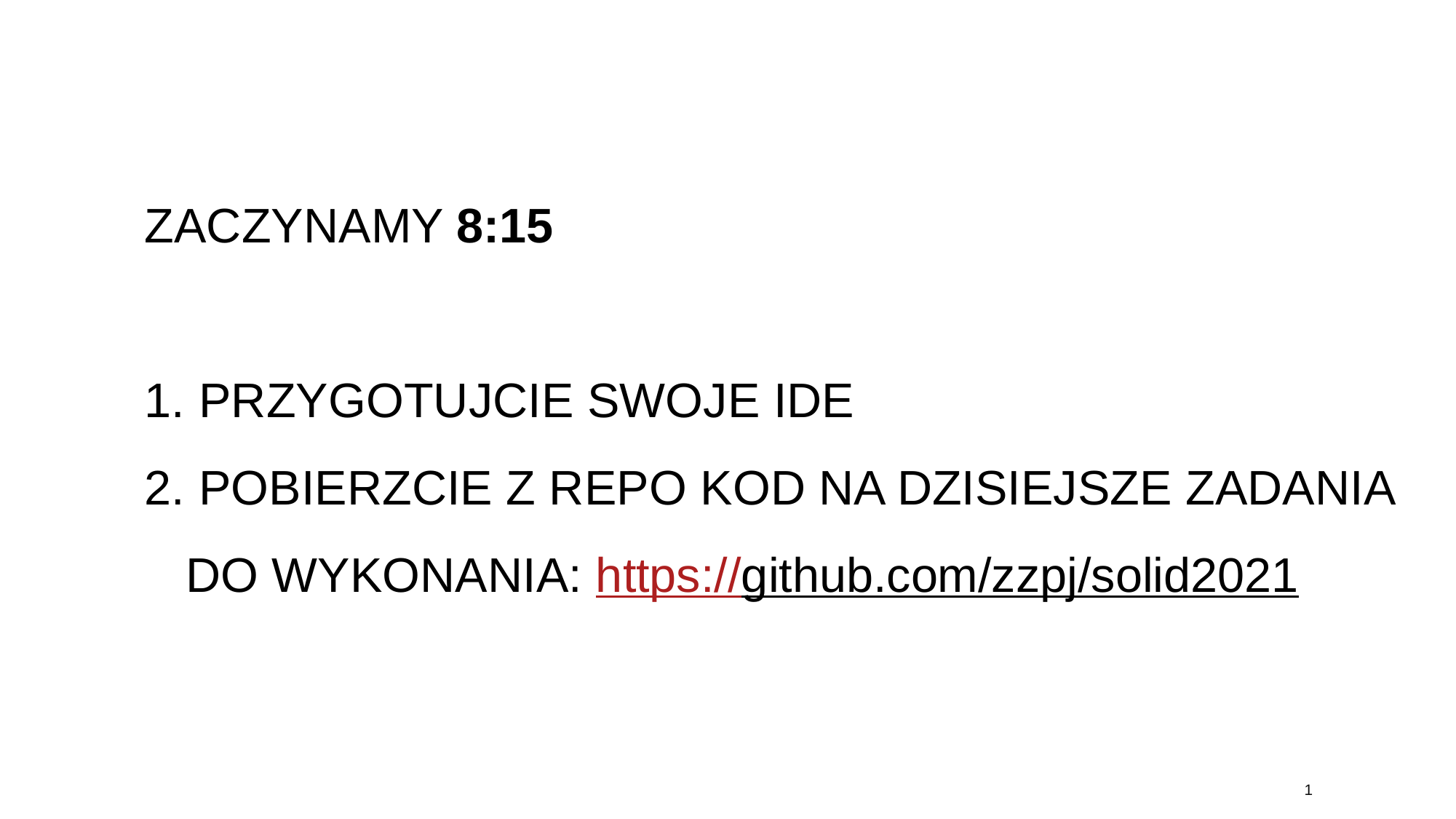

ZACZYNAMY 8:15

 PRZYGOTUJCIE SWOJE IDE
 POBIERZCIE Z REPO KOD NA DZISIEJSZE ZADANIA DO WYKONANIA: https://github.com/zzpj/solid2021
1